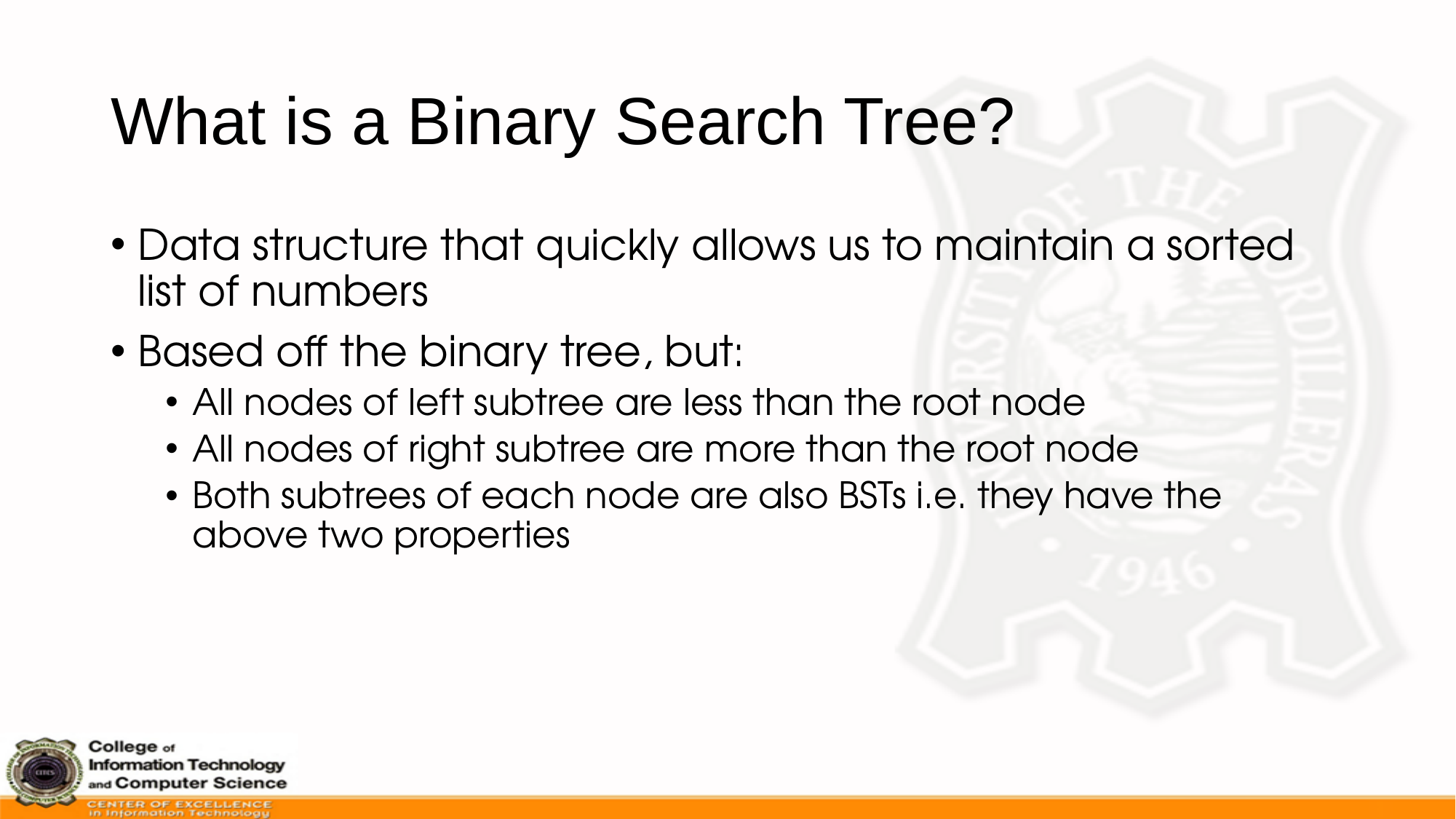

# What is a Binary Search Tree?
Data structure that quickly allows us to maintain a sorted list of numbers
Based off the binary tree, but:
All nodes of left subtree are less than the root node
All nodes of right subtree are more than the root node
Both subtrees of each node are also BSTs i.e. they have the above two properties